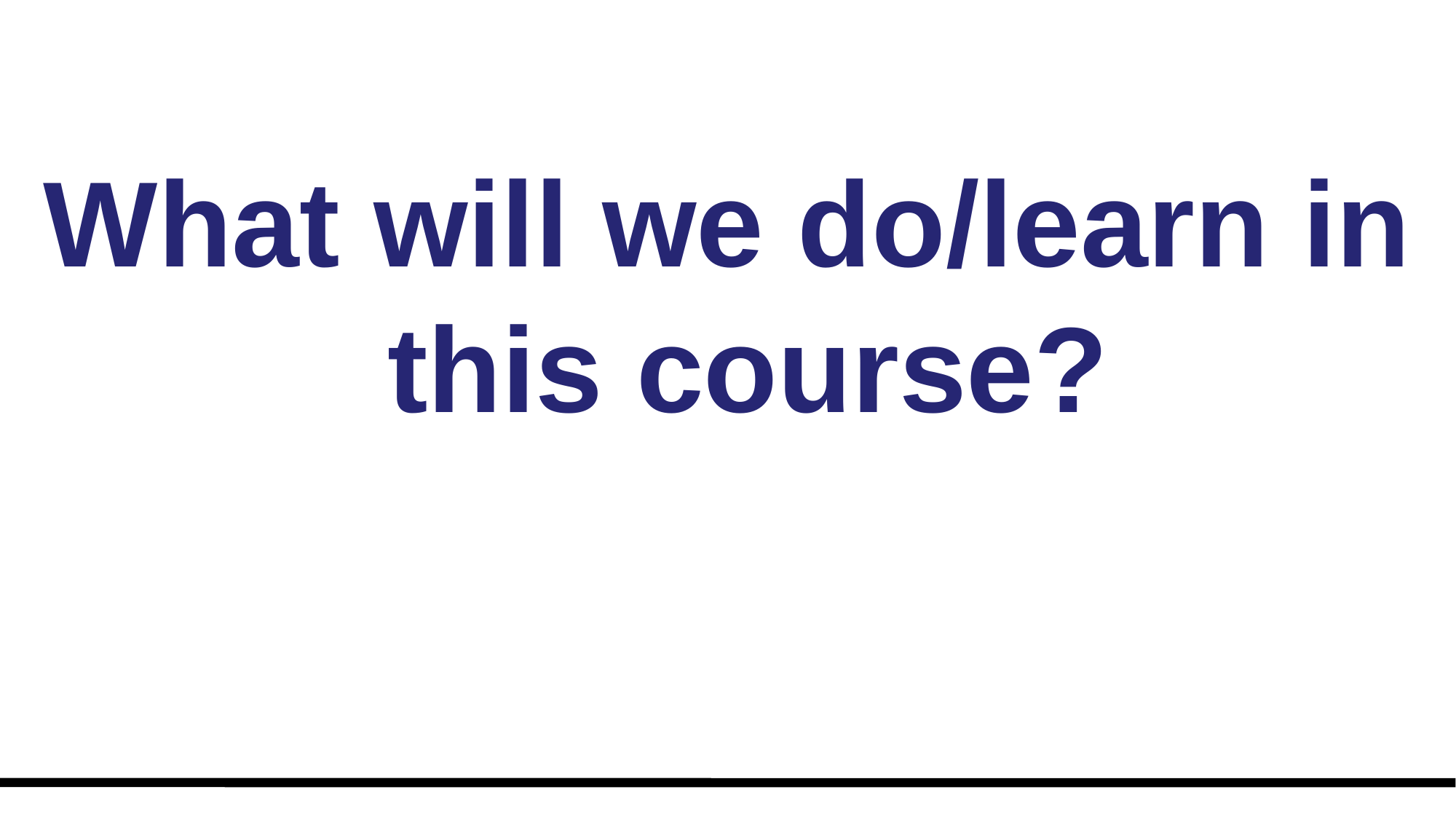

What will we do/learn in this course?